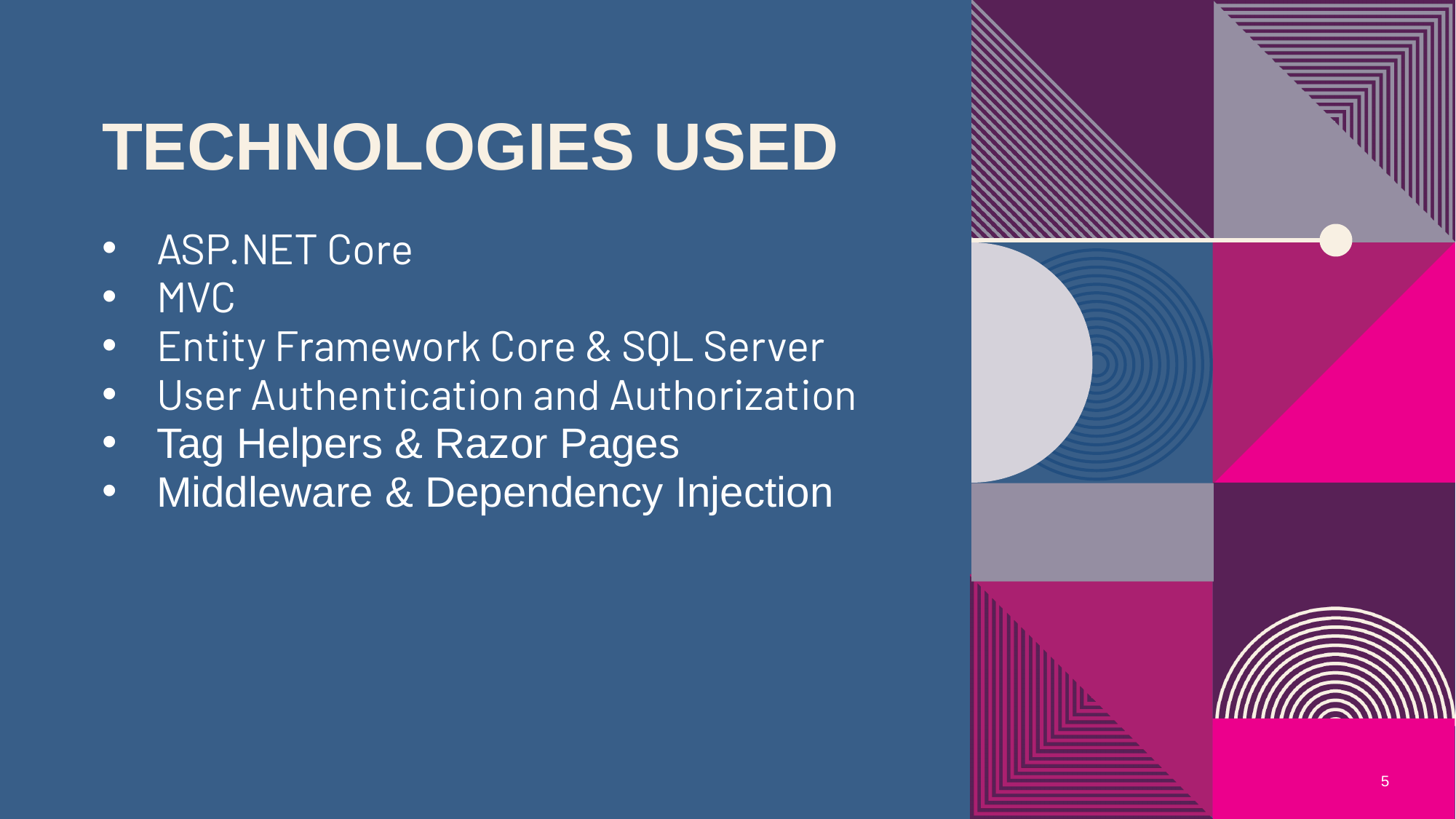

# Technologies used
ASP.NET Core
MVC
Entity Framework Core & SQL Server
User Authentication and Authorization
Tag Helpers & Razor Pages
Middleware & Dependency Injection
5